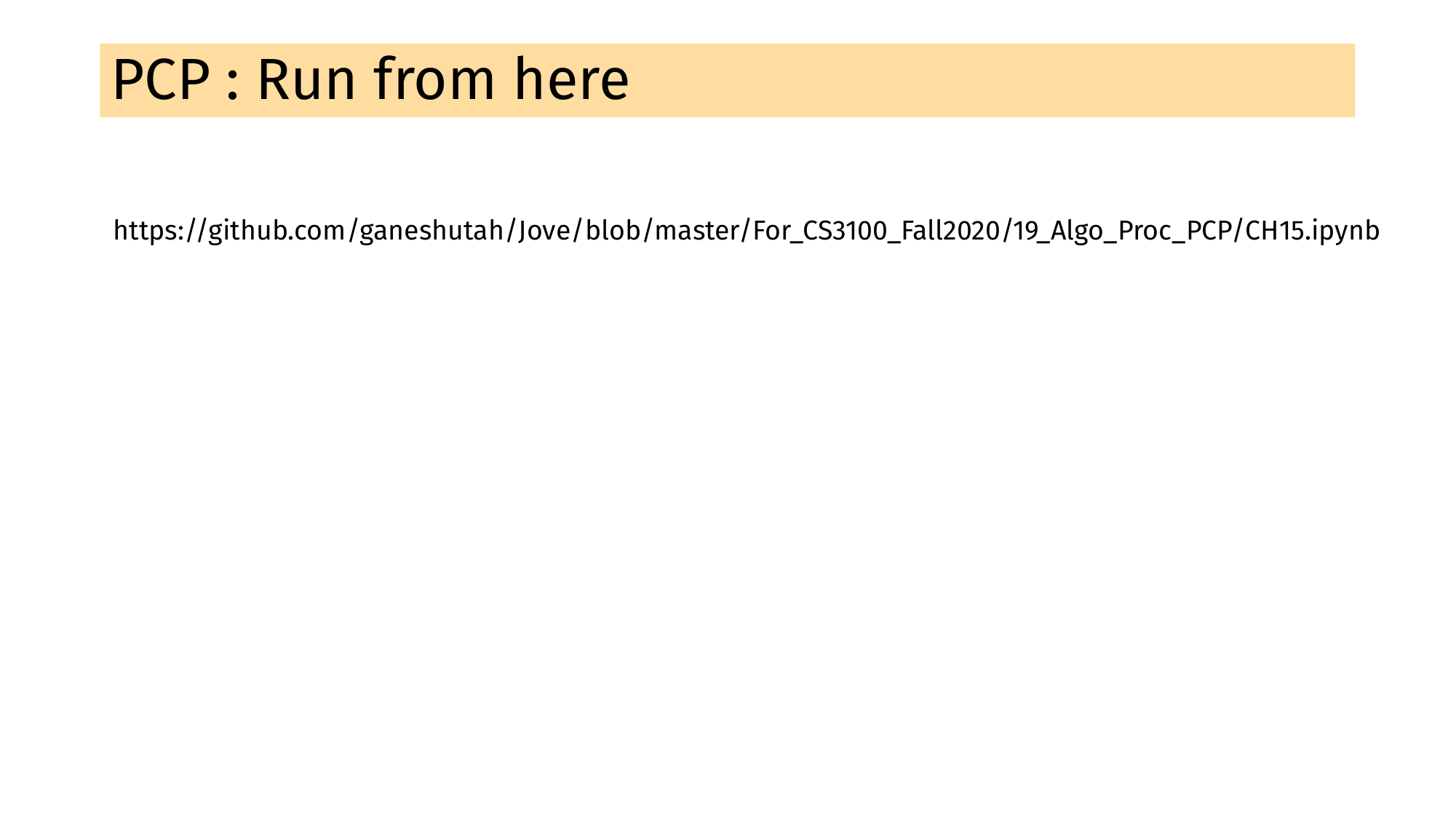

# PCP : Run from here
https://github.com/ganeshutah/Jove/blob/master/For_CS3100_Fall2020/19_Algo_Proc_PCP/CH15.ipynb